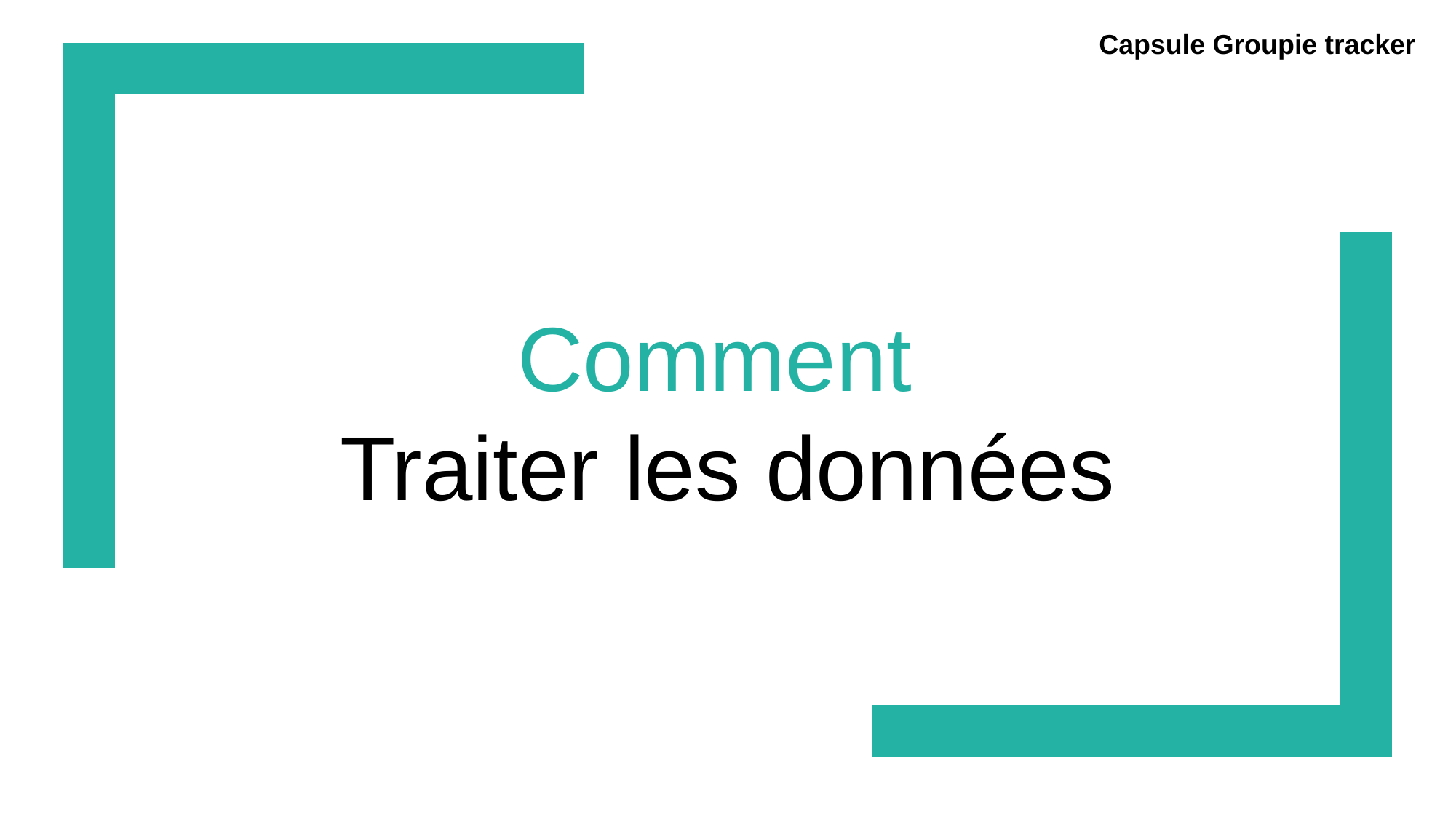

Capsule Groupie tracker

Comment
Traiter les données